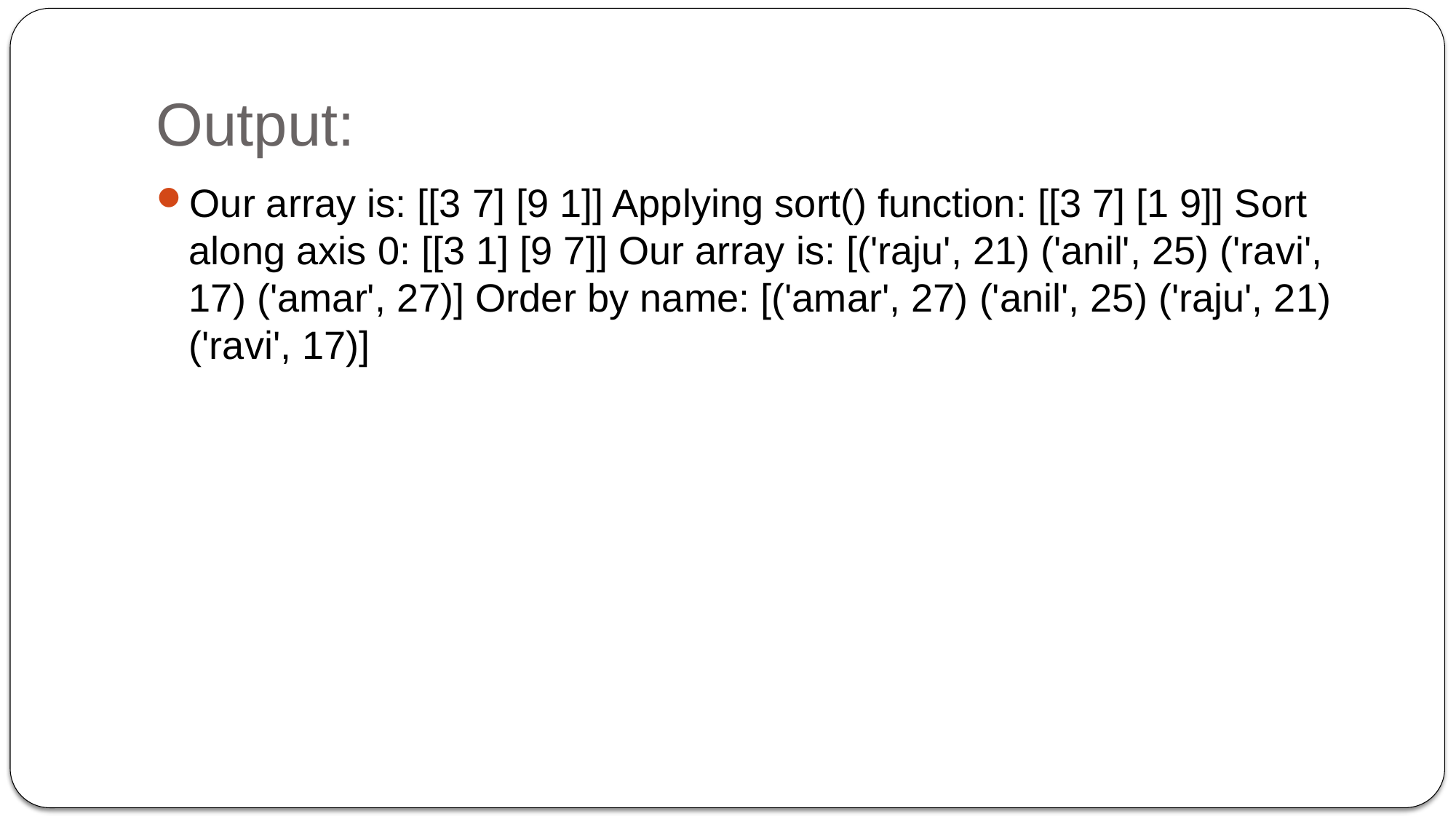

# Output:
Our array is: [[3 7] [9 1]] Applying sort() function: [[3 7] [1 9]] Sort along axis 0: [[3 1] [9 7]] Our array is: [('raju', 21) ('anil', 25) ('ravi', 17) ('amar', 27)] Order by name: [('amar', 27) ('anil', 25) ('raju', 21) ('ravi', 17)]